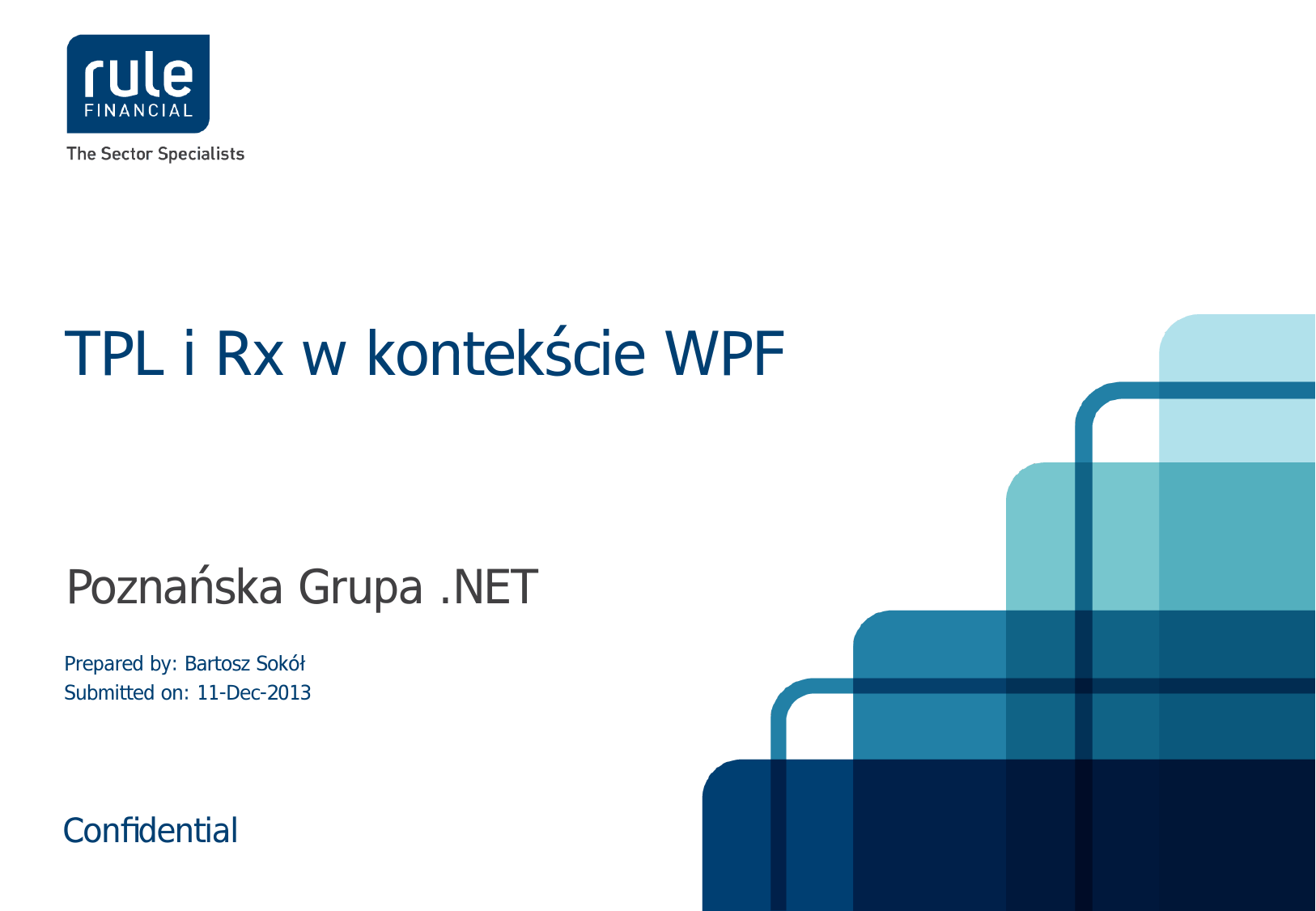

# TPL i Rx w kontekście WPF
Poznańska Grupa .NET
Prepared by: Bartosz Sokół
Submitted on: 11-Dec-2013